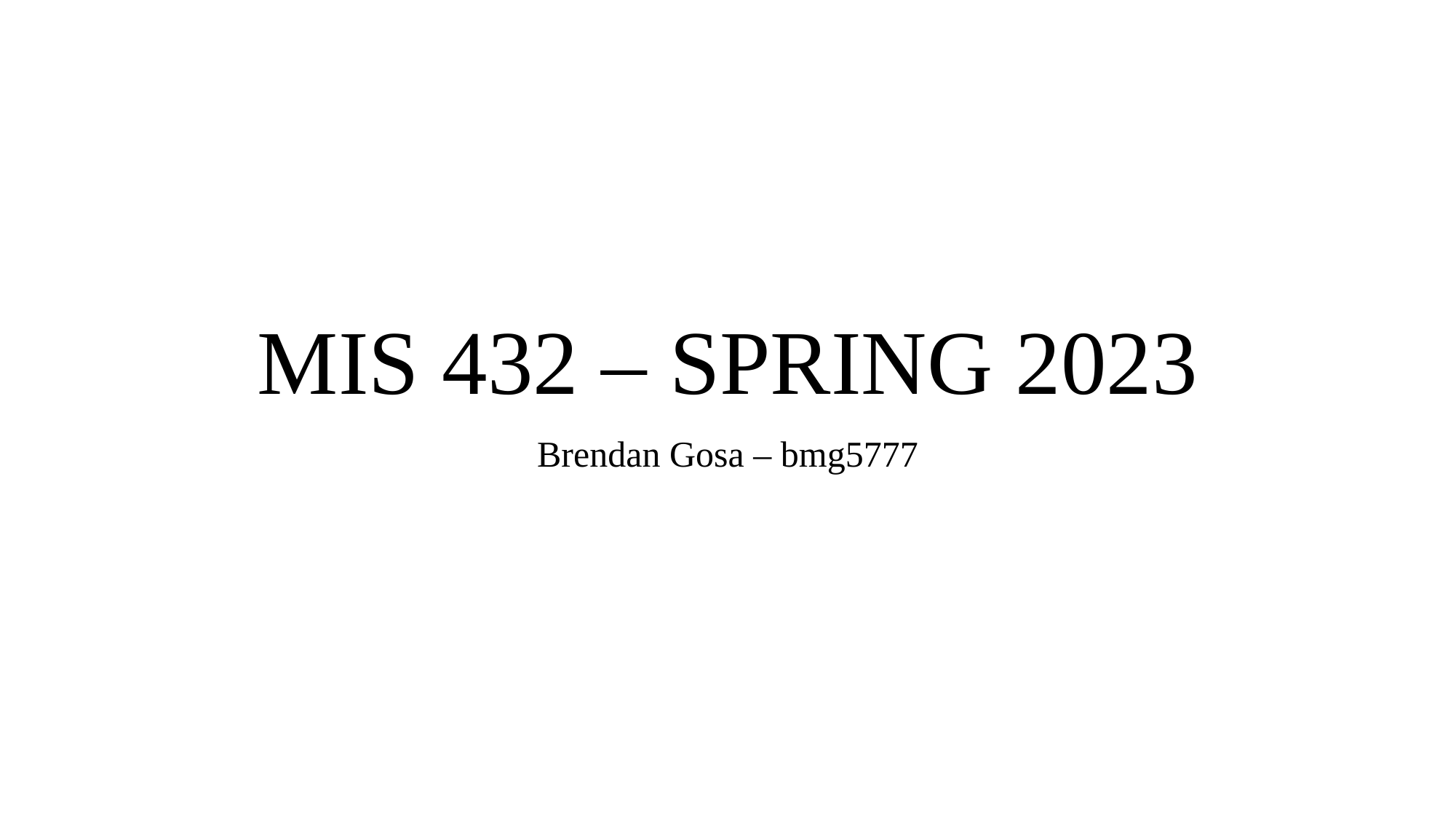

# MIS 432 – SPRING 2023
Brendan Gosa – bmg5777